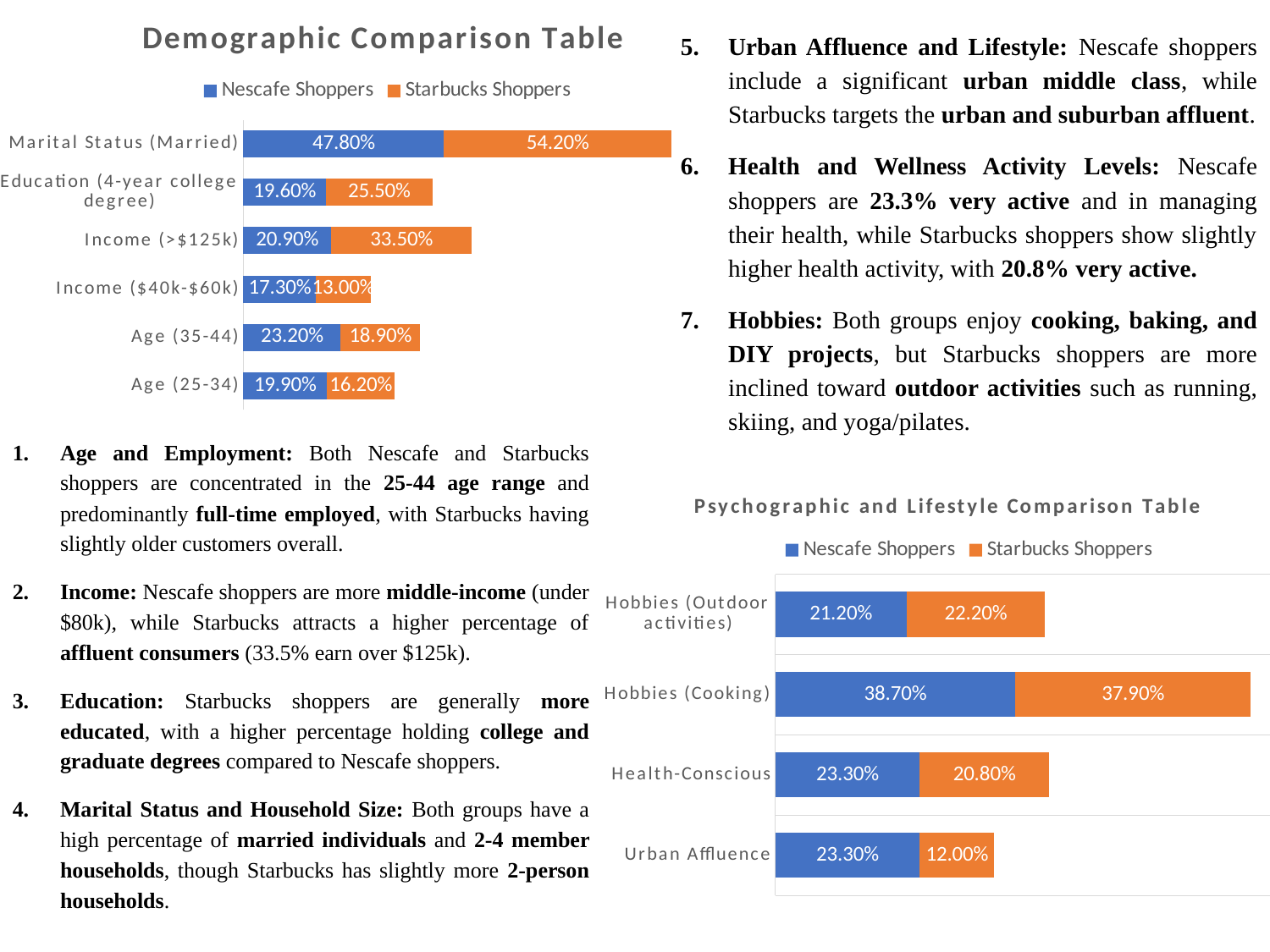

### Chart: Demographic Comparison Table

| Category | Nescafe Shoppers | Starbucks Shoppers |
|---|---|---|
| Age (25-34) | 0.199 | 0.162 |
| Age (35-44) | 0.232 | 0.189 |
| Income ($40k-$60k) | 0.173 | 0.13 |
| Income (>$125k) | 0.209 | 0.335 |
| Education (4-year college degree) | 0.196 | 0.255 |
| Marital Status (Married) | 0.478 | 0.542 |
Urban Affluence and Lifestyle: Nescafe shoppers include a significant urban middle class, while Starbucks targets the urban and suburban affluent.
Health and Wellness Activity Levels: Nescafe shoppers are 23.3% very active and in managing their health, while Starbucks shoppers show slightly higher health activity, with 20.8% very active.
Hobbies: Both groups enjoy cooking, baking, and DIY projects, but Starbucks shoppers are more inclined toward outdoor activities such as running, skiing, and yoga/pilates.
Age and Employment: Both Nescafe and Starbucks shoppers are concentrated in the 25-44 age range and predominantly full-time employed, with Starbucks having slightly older customers overall.
Income: Nescafe shoppers are more middle-income (under $80k), while Starbucks attracts a higher percentage of affluent consumers (33.5% earn over $125k).
Education: Starbucks shoppers are generally more educated, with a higher percentage holding college and graduate degrees compared to Nescafe shoppers.
Marital Status and Household Size: Both groups have a high percentage of married individuals and 2-4 member households, though Starbucks has slightly more 2-person households.

### Chart: Psychographic and Lifestyle Comparison Table

| Category | Nescafe Shoppers | Starbucks Shoppers |
|---|---|---|
| Urban Affluence | 0.233 | 0.12 |
| Health-Conscious | 0.233 | 0.208 |
| Hobbies (Cooking) | 0.387 | 0.379 |
| Hobbies (Outdoor activities) | 0.212 | 0.222 |